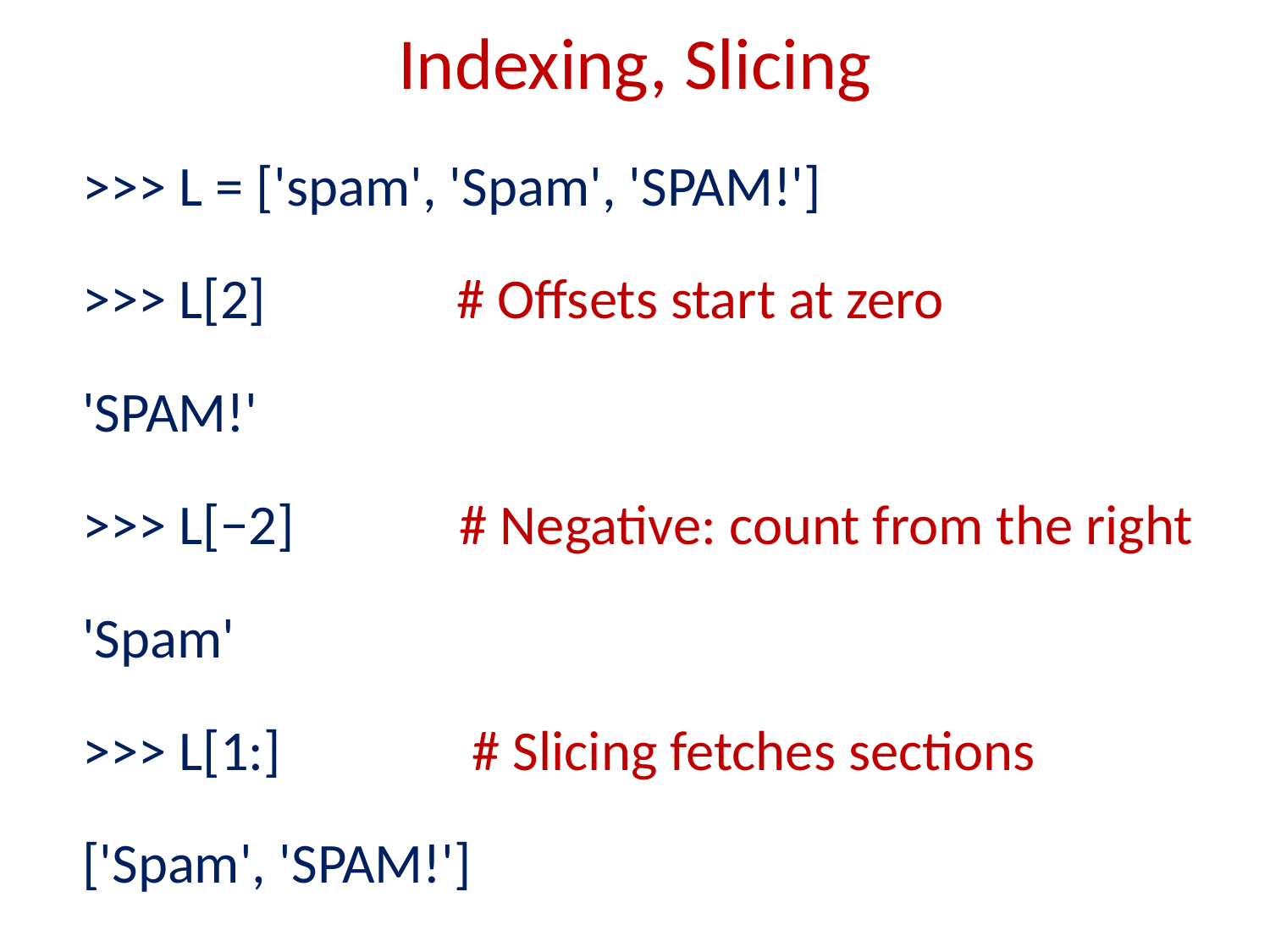

# Indexing, Slicing
>>> L = ['spam', 'Spam', 'SPAM!']
>>> L[2]               # Offsets start at zero
'SPAM!'
>>> L[−2]             # Negative: count from the right
'Spam'
>>> L[1:]               # Slicing fetches sections
['Spam', 'SPAM!']